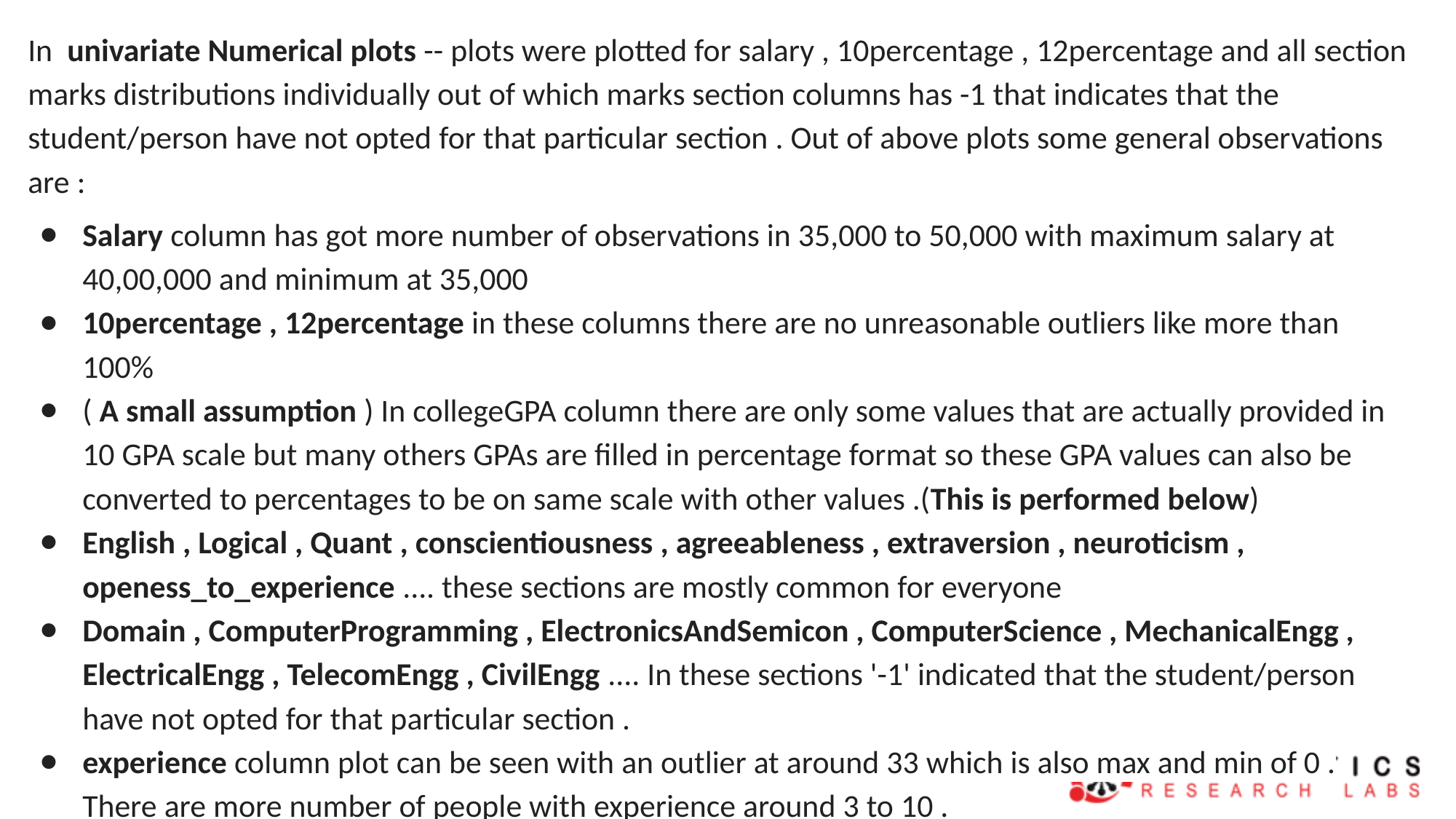

In  univariate Numerical plots -- plots were plotted for salary , 10percentage , 12percentage and all section marks distributions individually out of which marks section columns has -1 that indicates that the student/person have not opted for that particular section . Out of above plots some general observations are :
Salary column has got more number of observations in 35,000 to 50,000 with maximum salary at 40,00,000 and minimum at 35,000
10percentage , 12percentage in these columns there are no unreasonable outliers like more than 100%
( A small assumption ) In collegeGPA column there are only some values that are actually provided in 10 GPA scale but many others GPAs are filled in percentage format so these GPA values can also be converted to percentages to be on same scale with other values .(This is performed below)
English , Logical , Quant , conscientiousness , agreeableness , extraversion , neuroticism , openess_to_experience .... these sections are mostly common for everyone
Domain , ComputerProgramming , ElectronicsAndSemicon , ComputerScience , MechanicalEngg , ElectricalEngg , TelecomEngg , CivilEngg .... In these sections '-1' indicated that the student/person have not opted for that particular section .
experience column plot can be seen with an outlier at around 33 which is also max and min of 0 . There are more number of people with experience around 3 to 10 .